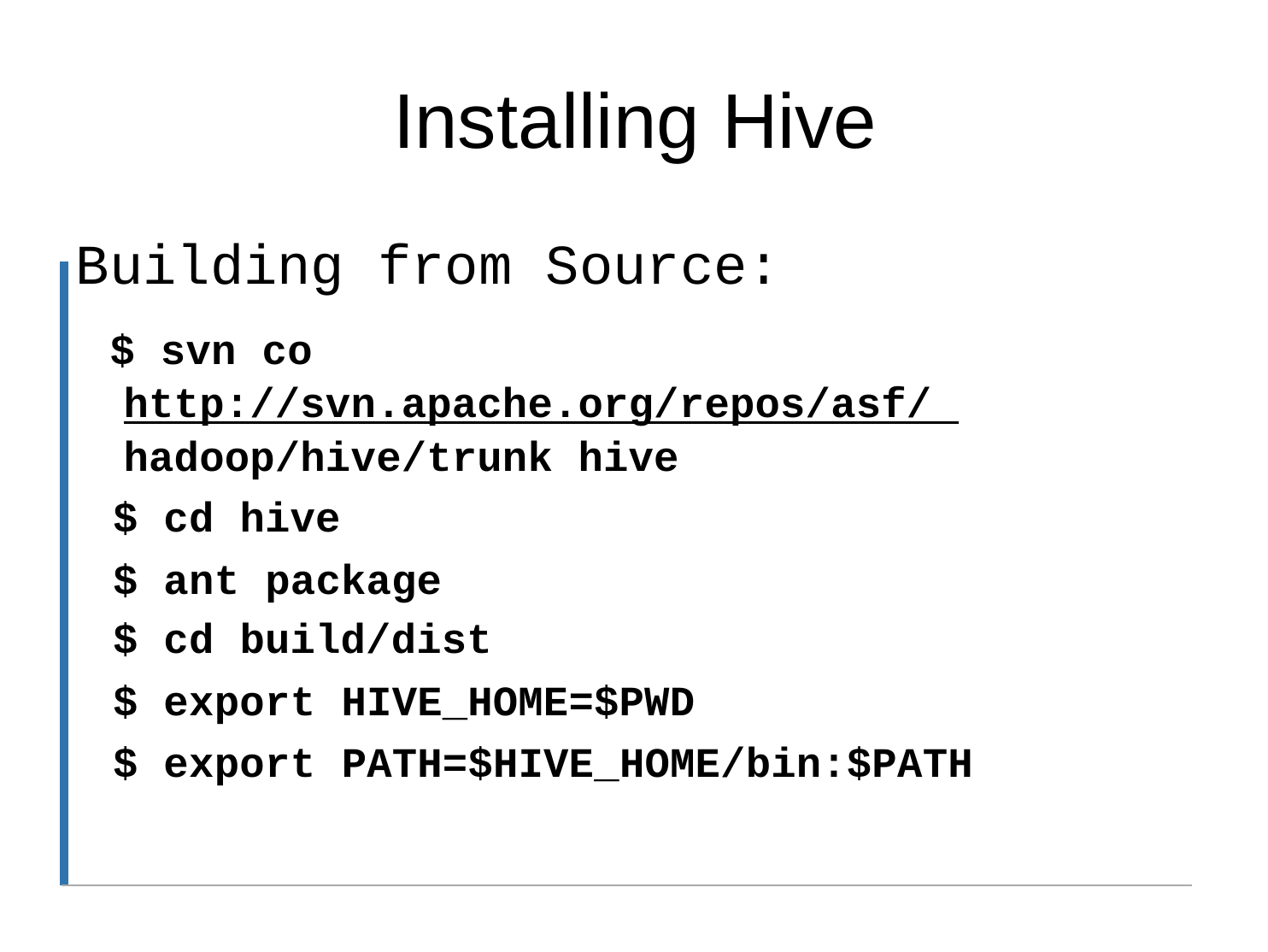

# Installing Hive
Building from Source:
$ svn co http://svn.apache.org/repos/asf/  hadoop/hive/trunk hive
$ cd hive
$ ant package
$ cd build/dist
$ export HIVE_HOME=$PWD
$ export PATH=$HIVE_HOME/bin:$PATH